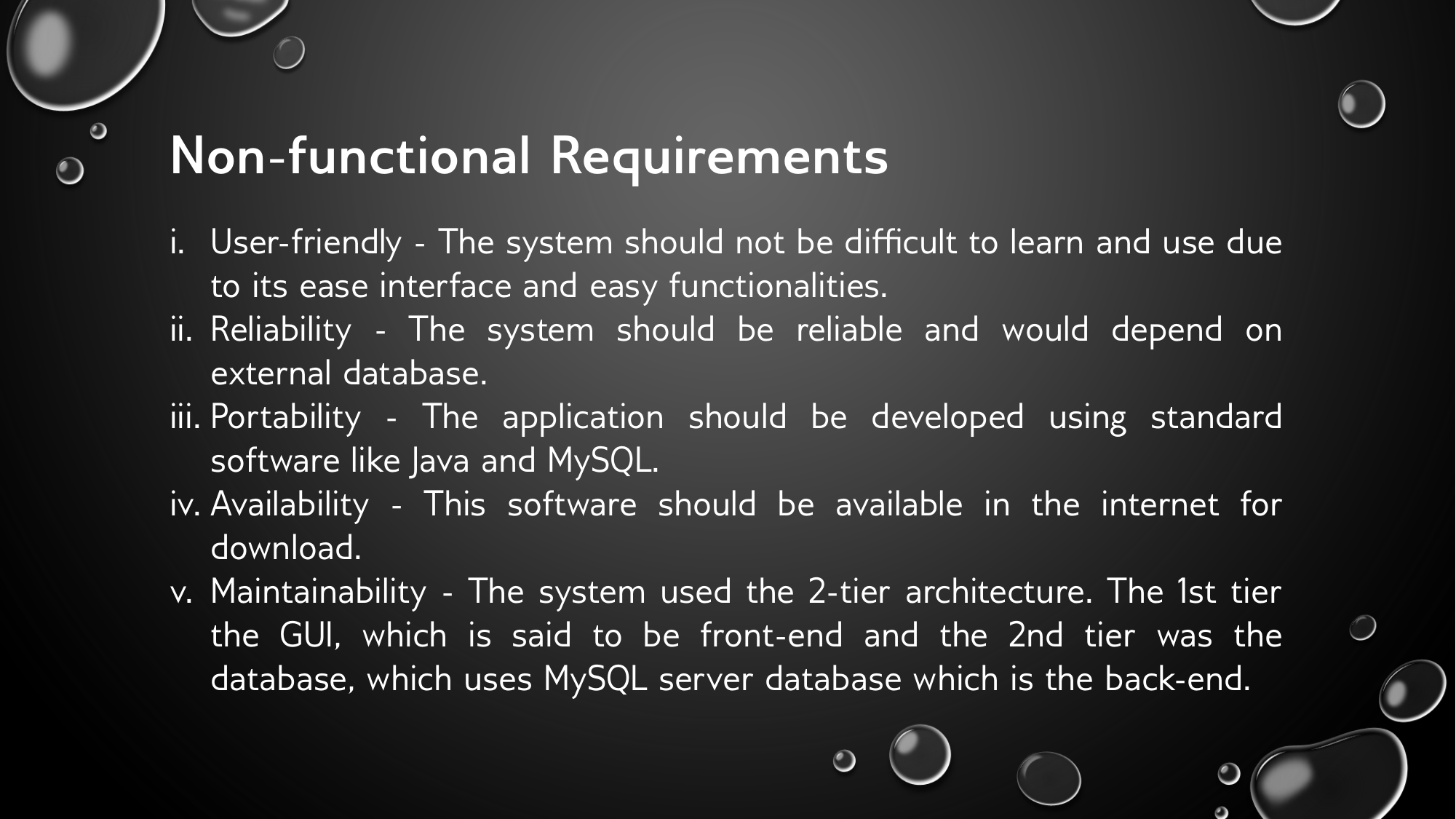

Non-functional Requirements

User-friendly - The system should not be difficult to learn and use due to its ease interface and easy functionalities.
Reliability - The system should be reliable and would depend on external database.
Portability - The application should be developed using standard software like Java and MySQL.
Availability - This software should be available in the internet for download.
Maintainability - The system used the 2-tier architecture. The 1st tier the GUI, which is said to be front-end and the 2nd tier was the database, which uses MySQL server database which is the back-end.